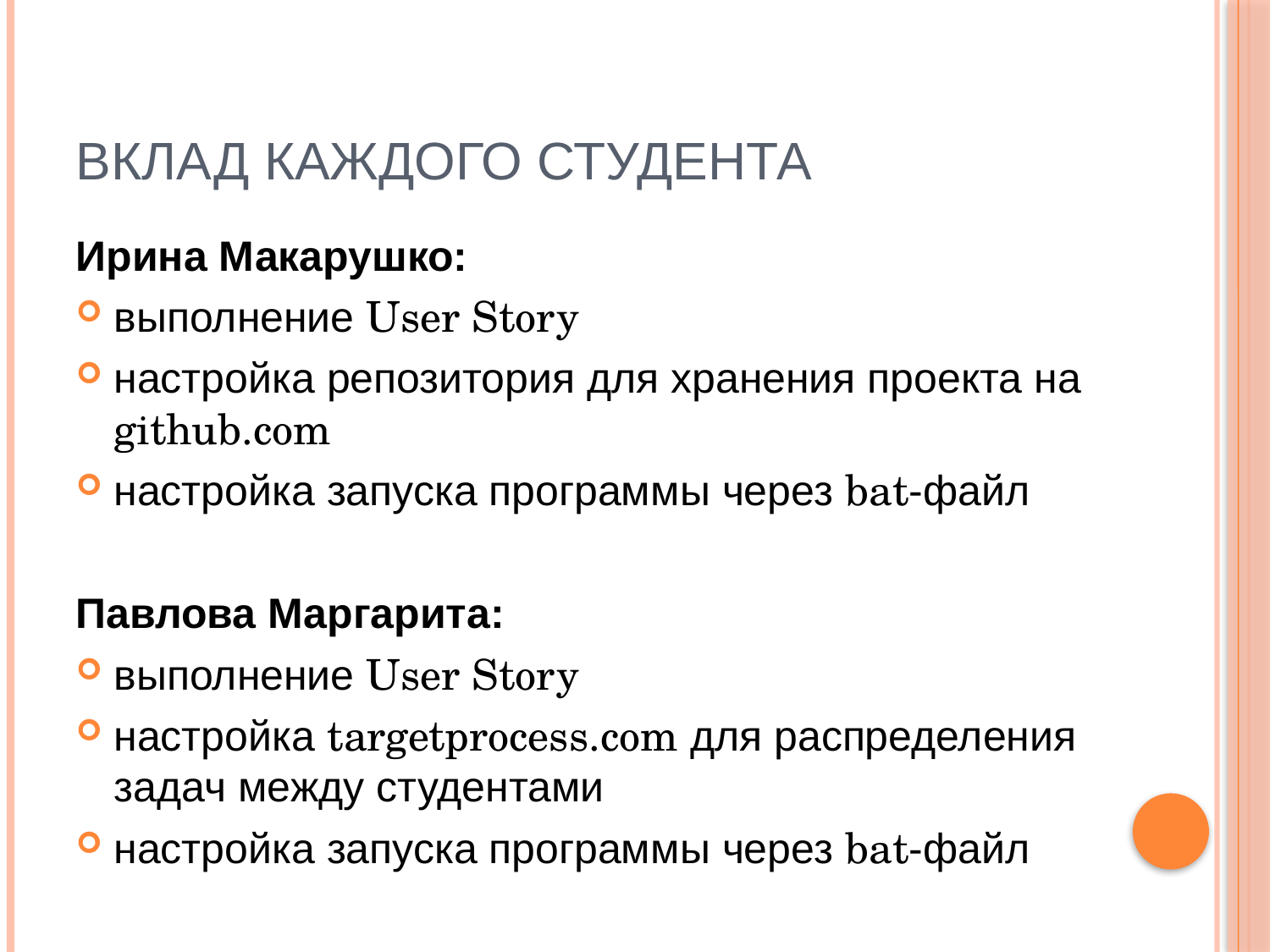

# Вклад каждого студента
Ирина Макарушко:
выполнение User Story
настройка репозитория для хранения проекта на github.com
настройка запуска программы через bat-файл

Павлова Маргарита:
выполнение User Story
настройка targetprocess.com для распределения задач между студентами
настройка запуска программы через bat-файл